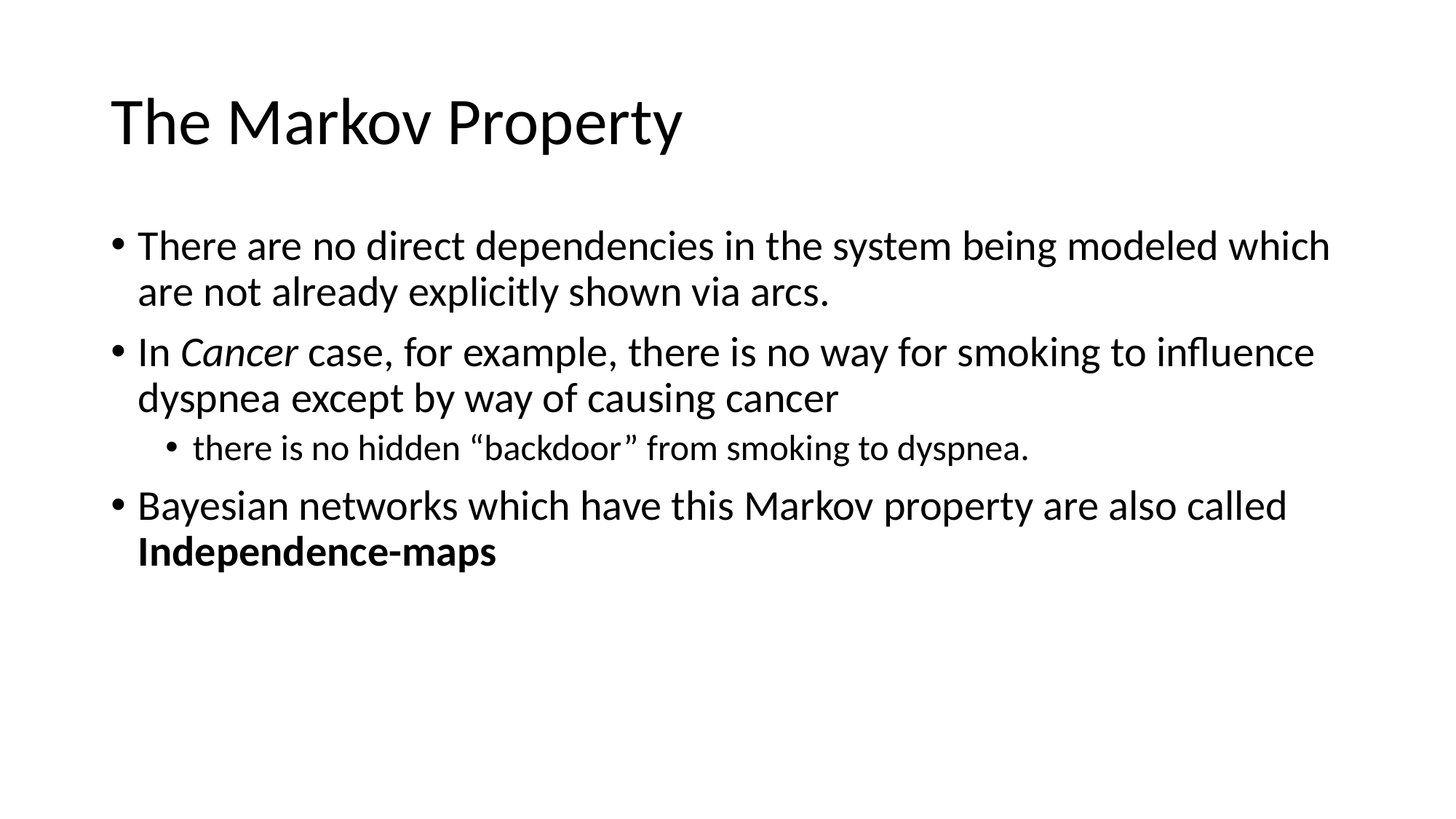

# The Markov Property
There are no direct dependencies in the system being modeled which are not already explicitly shown via arcs.
In Cancer case, for example, there is no way for smoking to influence dyspnea except by way of causing cancer
there is no hidden “backdoor” from smoking to dyspnea.
Bayesian networks which have this Markov property are also called Independence-maps